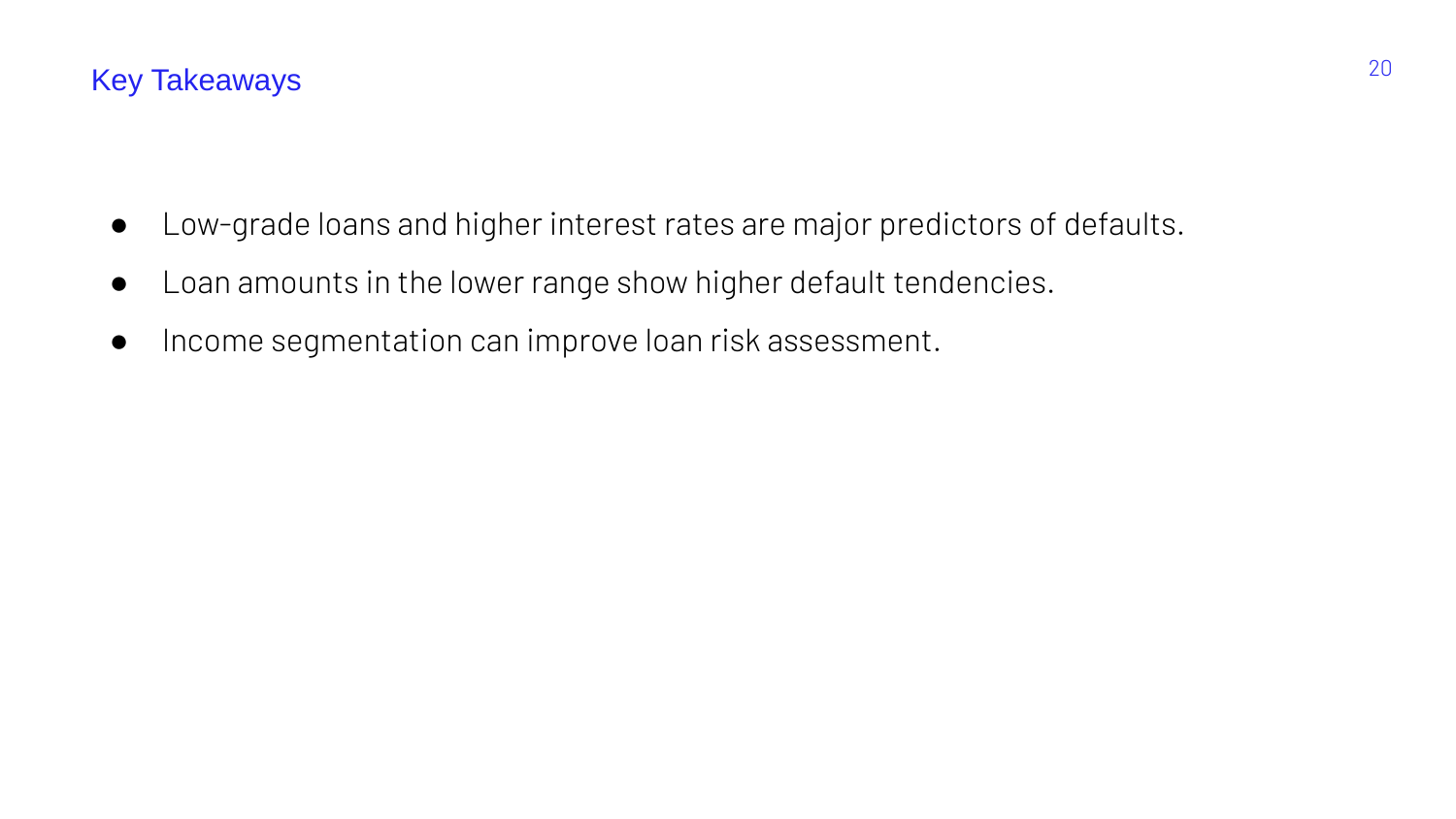

20
Key Takeaways

Low-grade loans and higher interest rates are major predictors of defaults.
Loan amounts in the lower range show higher default tendencies.
Income segmentation can improve loan risk assessment.